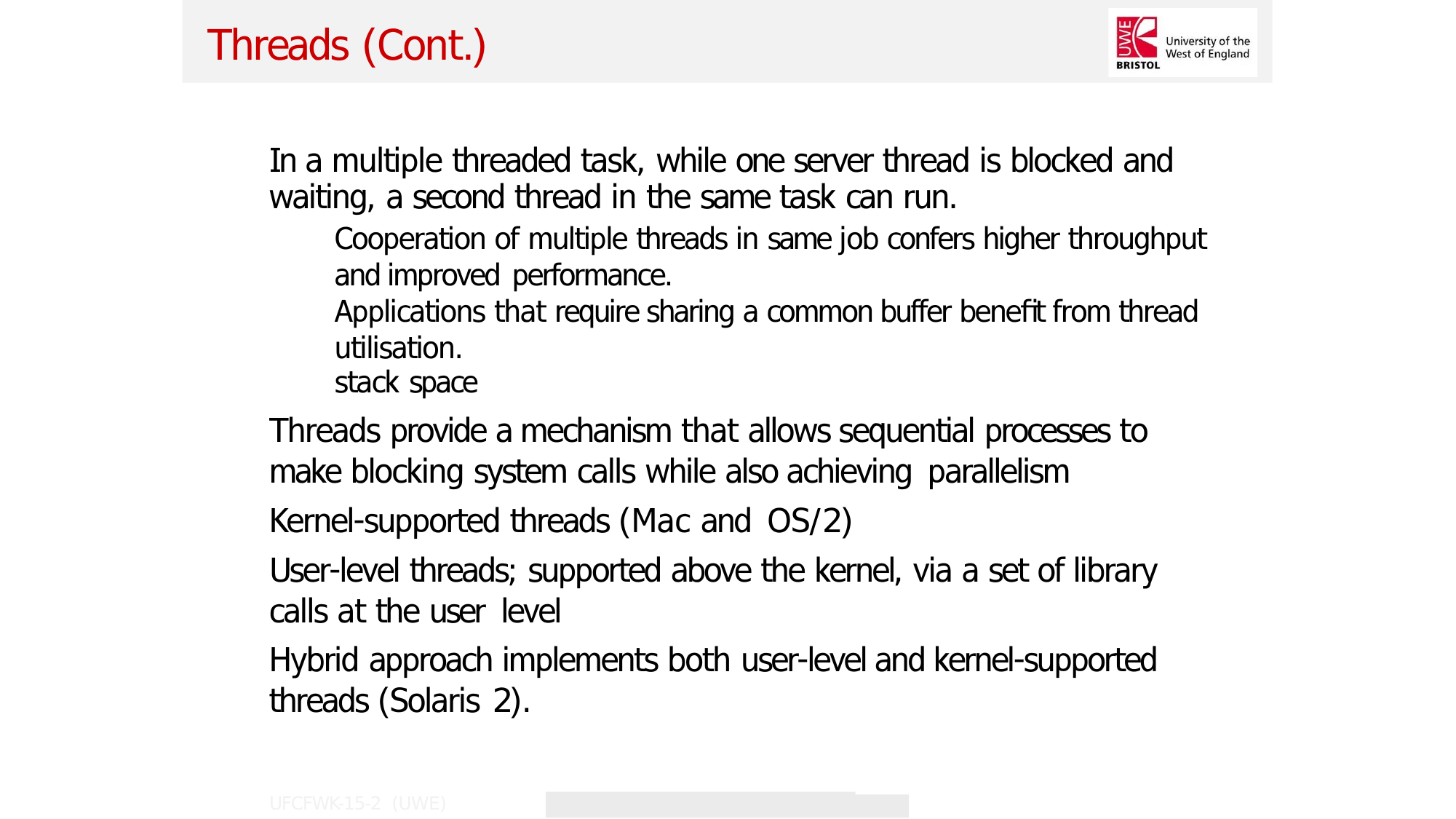

Threads (Cont.)
In a multiple threaded task, while one server thread is blocked and  waiting, a second thread in the same task can run.
Cooperation of multiple threads in same job confers higher throughput  and improved performance.
Applications that require sharing a common buffer benefit from thread  utilisation.
stack space
Threads provide a mechanism that allows sequential processes to  make blocking system calls while also achieving parallelism
Kernel-supported threads (Mac and OS/2)
User-level threads; supported above the kernel, via a set of library  calls at the user level
Hybrid approach implements both user-level and kernel-supported  threads (Solaris 2).

UFCFWK-15-2 (UWE)